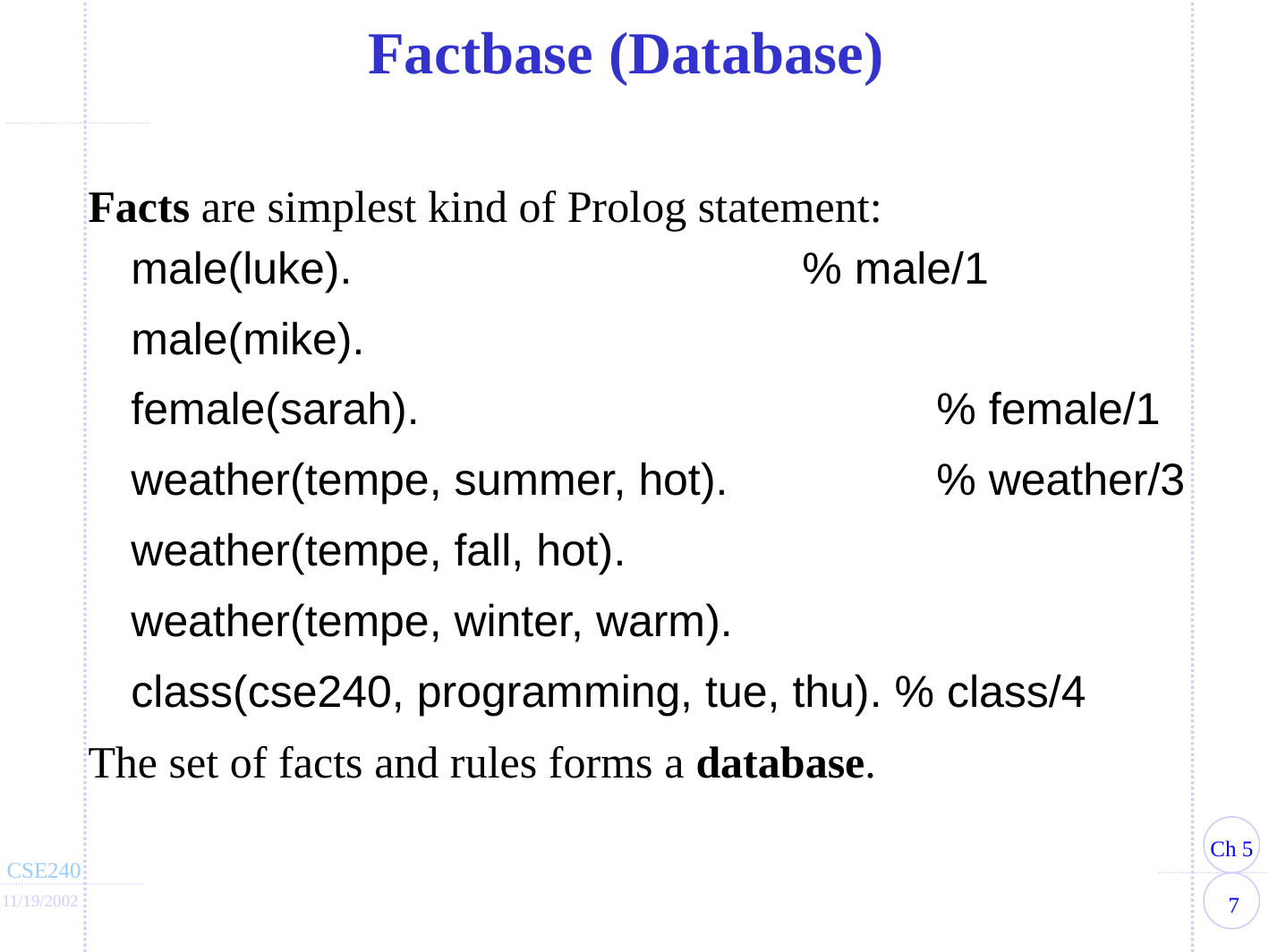

Factbase (Database)
Facts are simplest kind of Prolog statement:
male(luke).				% male/1
	male(mike).
	female(sarah).				% female/1
	weather(tempe, summer, hot).		% weather/3
	weather(tempe, fall, hot).
	weather(tempe, winter, warm).
	class(cse240, programming, tue, thu). % class/4
The set of facts and rules forms a database.